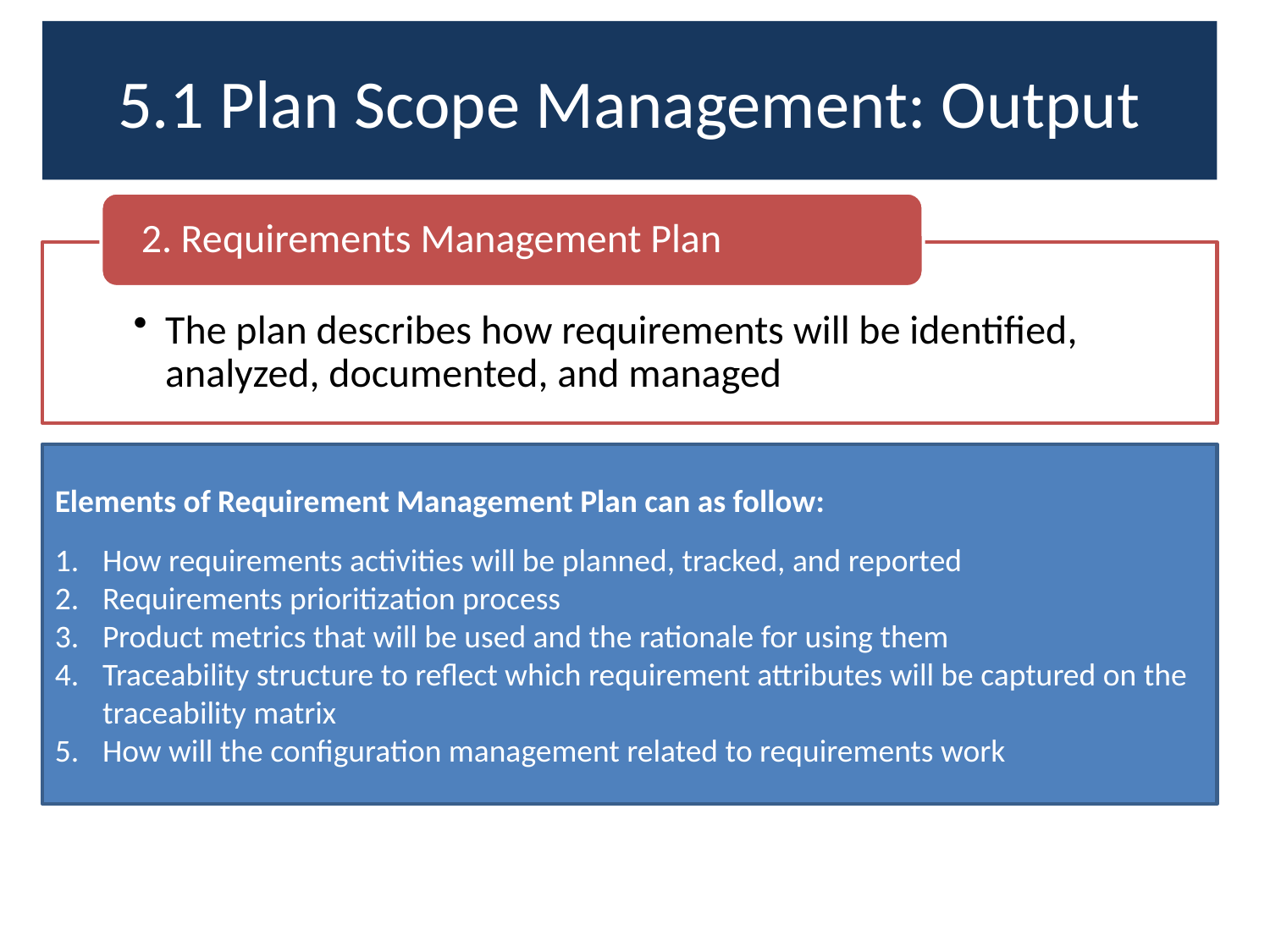

# 5.1 Plan Scope Management: Output
The plan describes how requirements will be identified, analyzed, documented, and managed
2. Requirements Management Plan
Elements of Requirement Management Plan can as follow:

How requirements activities will be planned, tracked, and reported
Requirements prioritization process
Product metrics that will be used and the rationale for using them
Traceability structure to reflect which requirement attributes will be captured on the traceability matrix
How will the configuration management related to requirements work